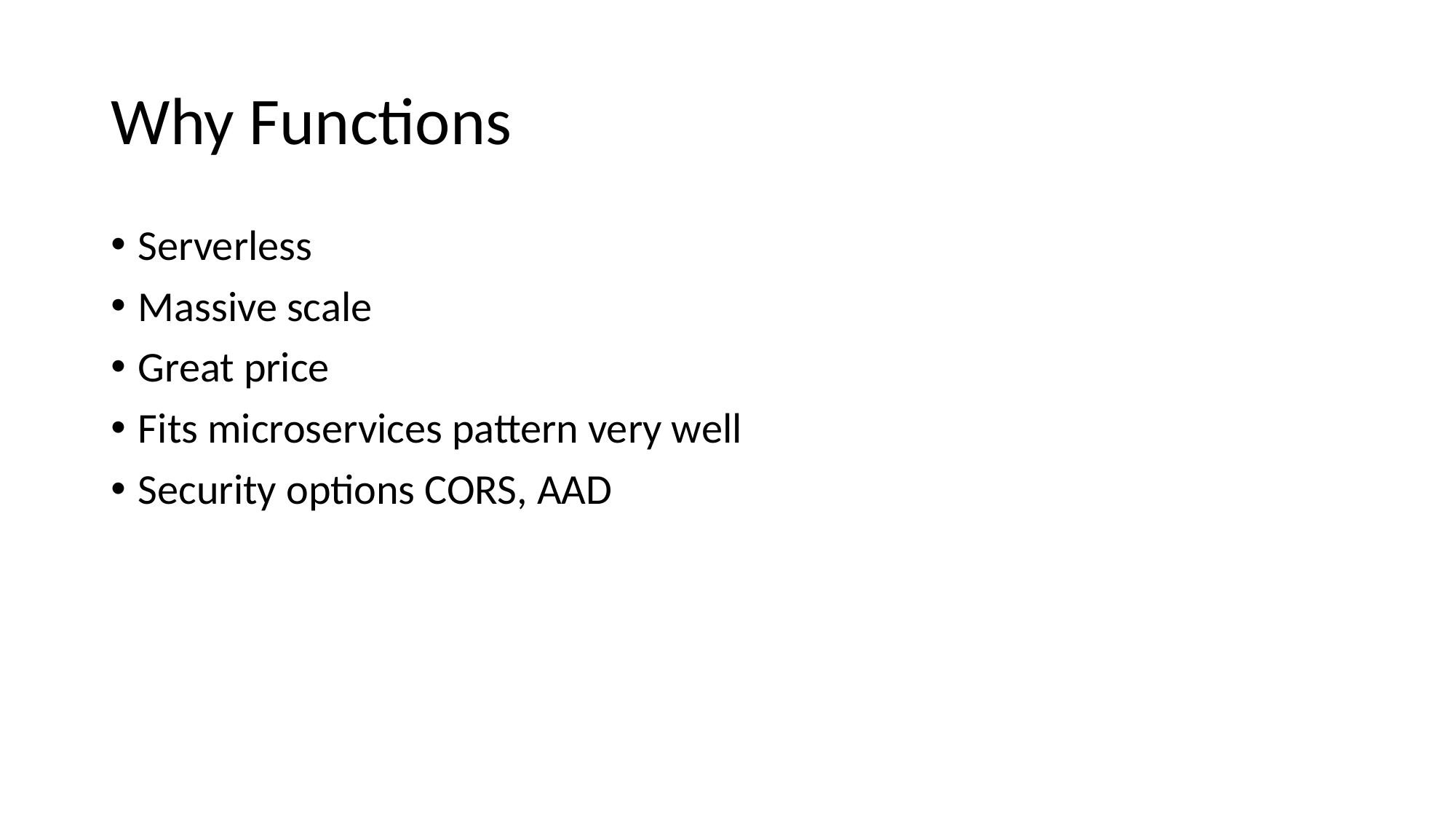

# Why Functions
Serverless
Massive scale
Great price
Fits microservices pattern very well
Security options CORS, AAD